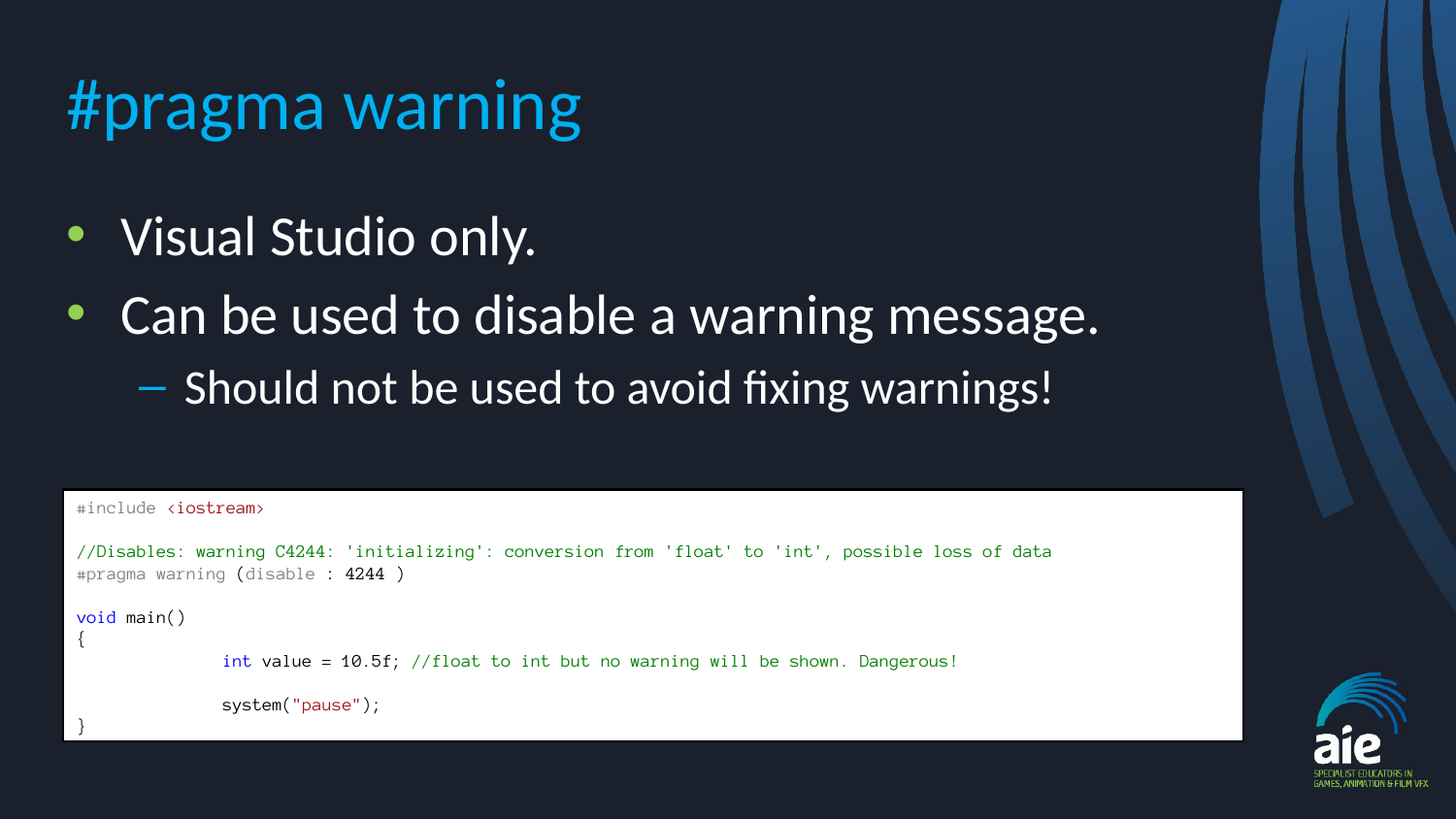

# #pragma warning
Visual Studio only.
Can be used to disable a warning message.
Should not be used to avoid fixing warnings!
#include <iostream>

//Disables: warning C4244: 'initializing': conversion from 'float' to 'int', possible loss of data
#pragma warning (disable : 4244 )

void main()
{
	int value = 10.5f; //float to int but no warning will be shown. Dangerous!

	system("pause");
}